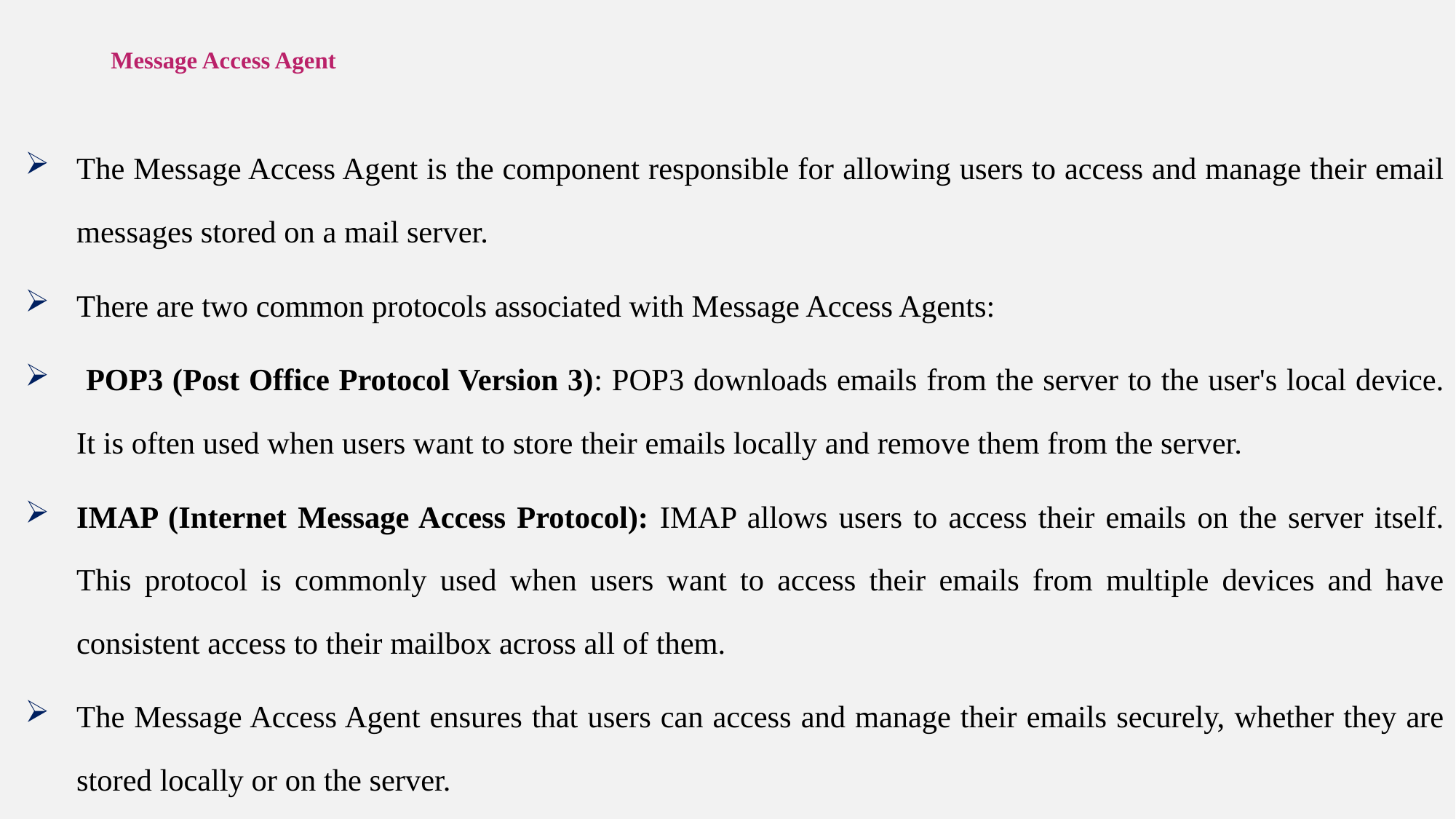

# Message Access Agent
The Message Access Agent is the component responsible for allowing users to access and manage their email messages stored on a mail server.
There are two common protocols associated with Message Access Agents:
 POP3 (Post Office Protocol Version 3): POP3 downloads emails from the server to the user's local device. It is often used when users want to store their emails locally and remove them from the server.
IMAP (Internet Message Access Protocol): IMAP allows users to access their emails on the server itself. This protocol is commonly used when users want to access their emails from multiple devices and have consistent access to their mailbox across all of them.
The Message Access Agent ensures that users can access and manage their emails securely, whether they are stored locally or on the server.